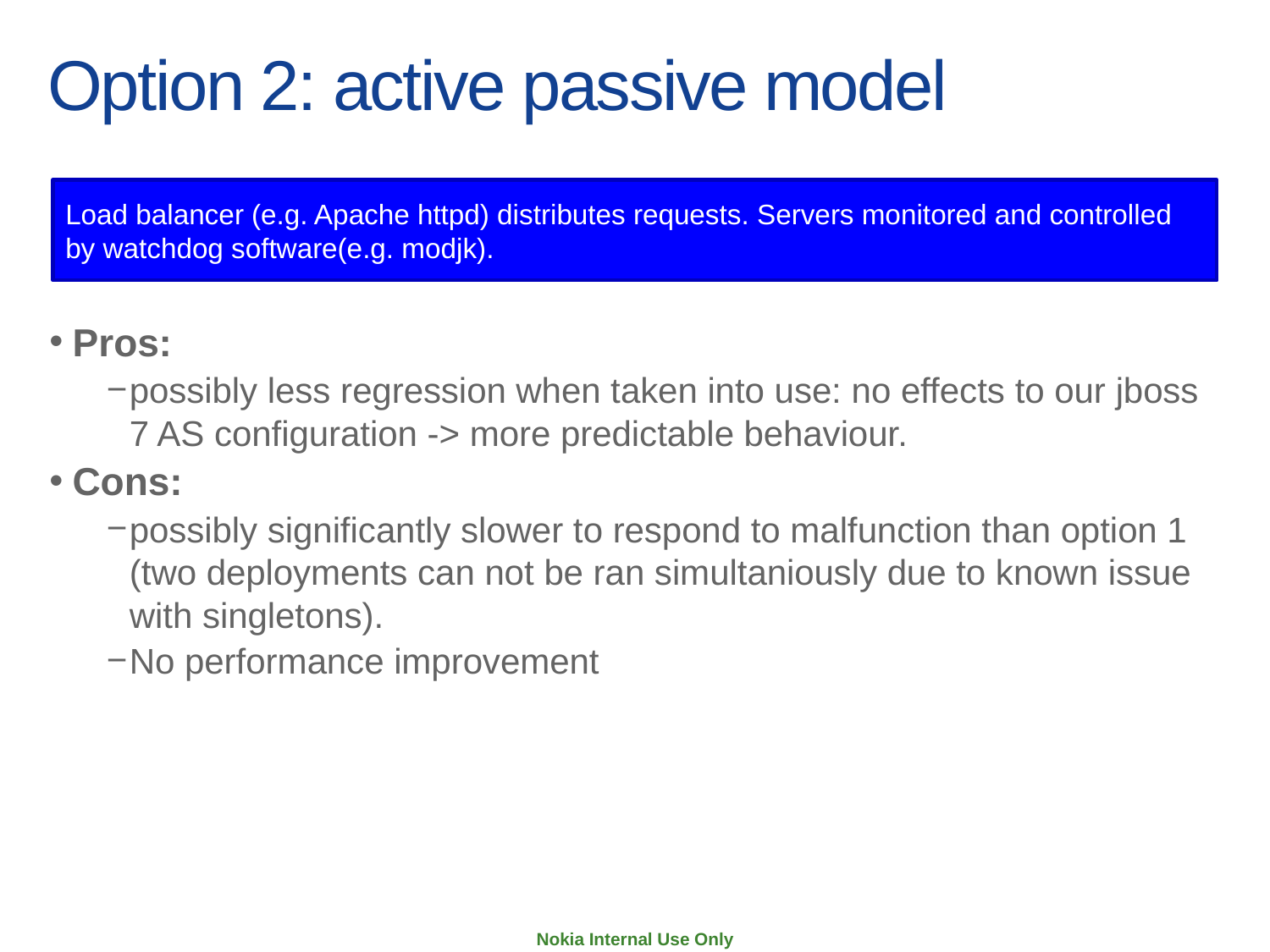

# Option 2: active passive model
Load balancer (e.g. Apache httpd) distributes requests. Servers monitored and controlled by watchdog software(e.g. modjk).
Pros:
possibly less regression when taken into use: no effects to our jboss 7 AS configuration -> more predictable behaviour.
Cons:
possibly significantly slower to respond to malfunction than option 1 (two deployments can not be ran simultaniously due to known issue with singletons).
No performance improvement